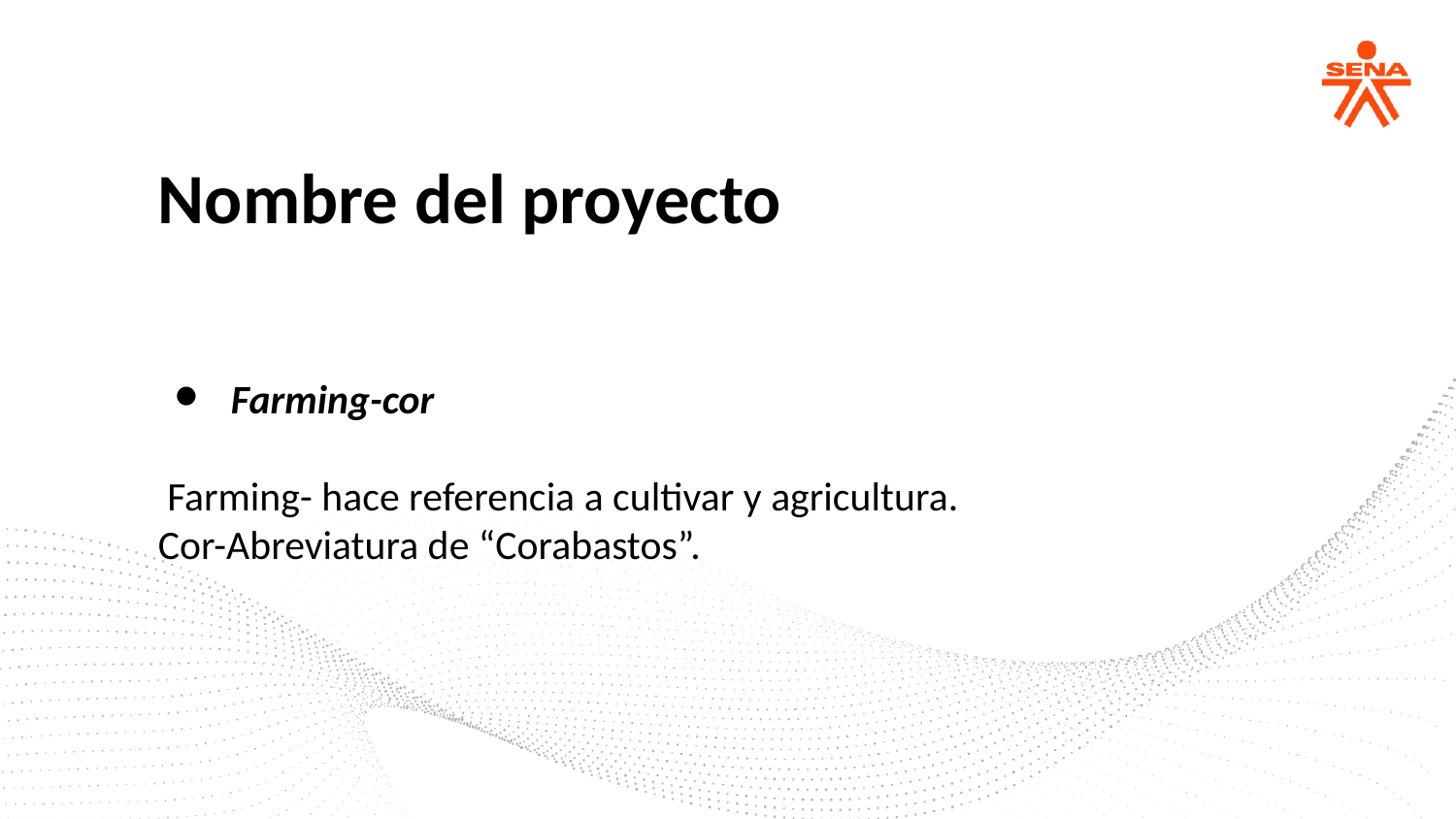

Nombre del proyecto
Farming-cor

 Farming- hace referencia a cultivar y agricultura.
Cor-Abreviatura de “Corabastos”.